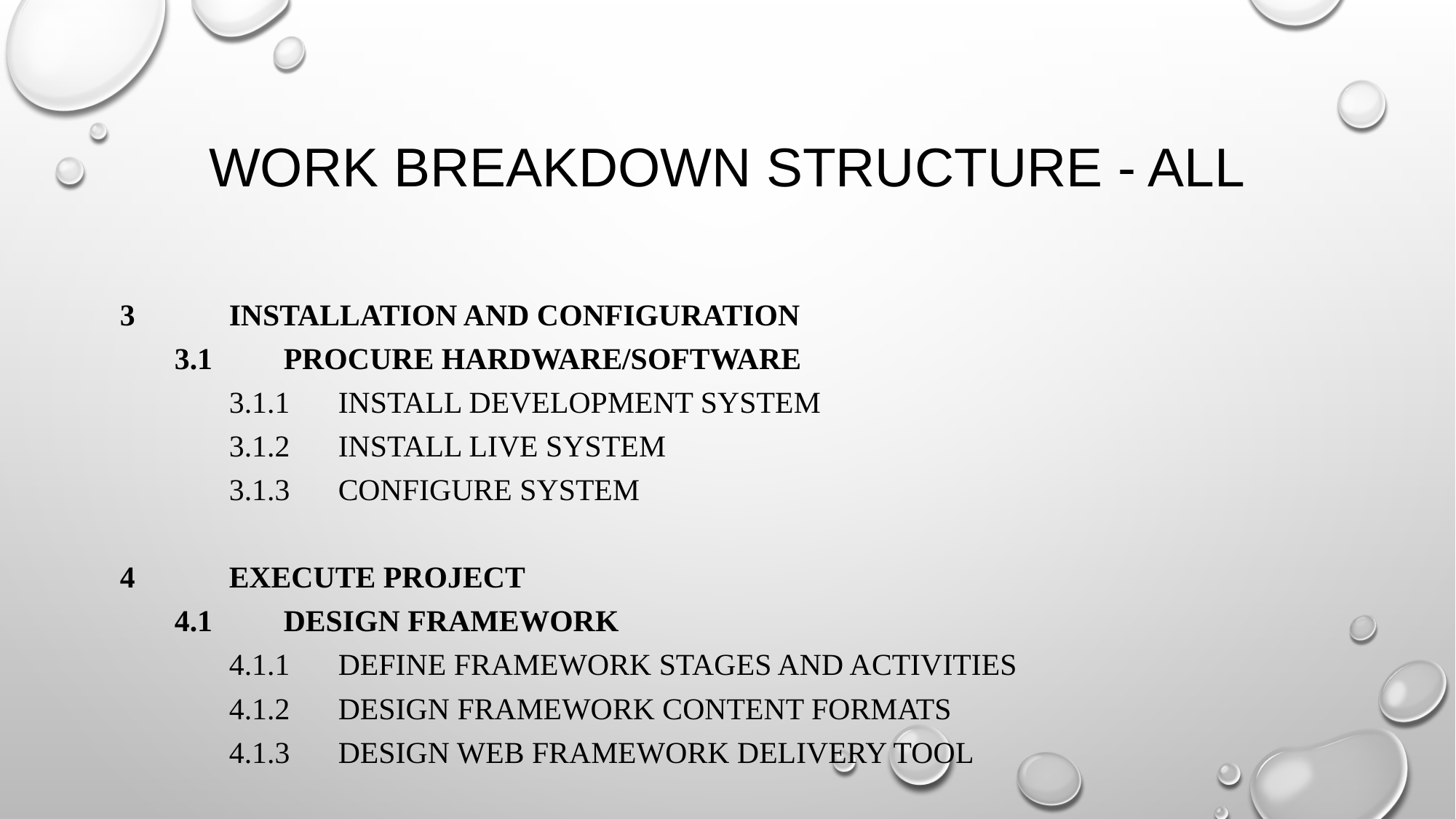

# Work breakdown structure - all
3	Installation and Configuration
3.1	Procure Hardware/Software
3.1.1	Install Development System
3.1.2	Install Live System
3.1.3	Configure System

4	Execute Project
4.1	Design Framework
4.1.1	Define framework stages and activities
4.1.2	Design framework content formats
4.1.3	Design web framework delivery tool